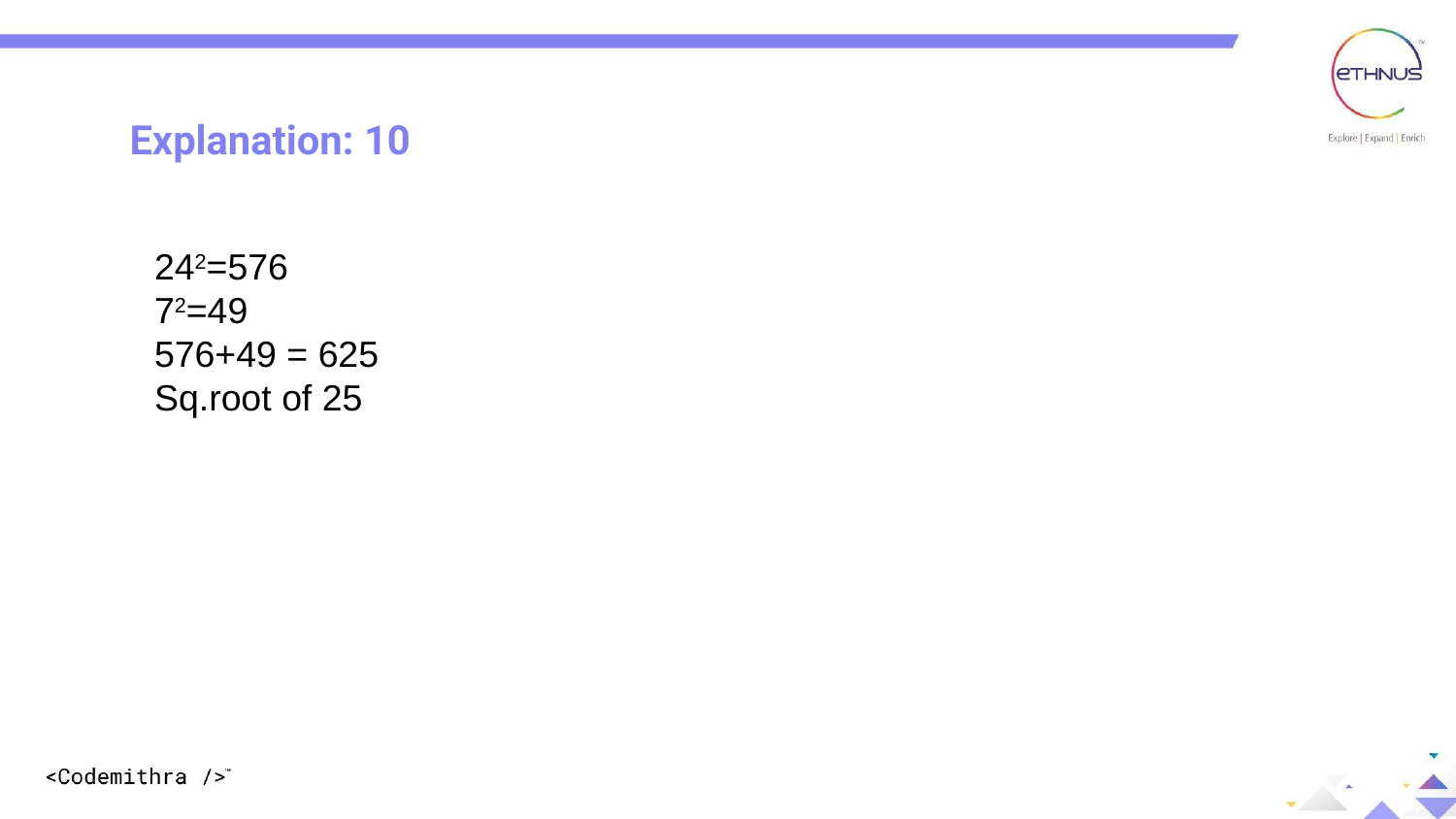

Explanation: 10
242=576
72=49
576+49 = 625
Sq.root of 25